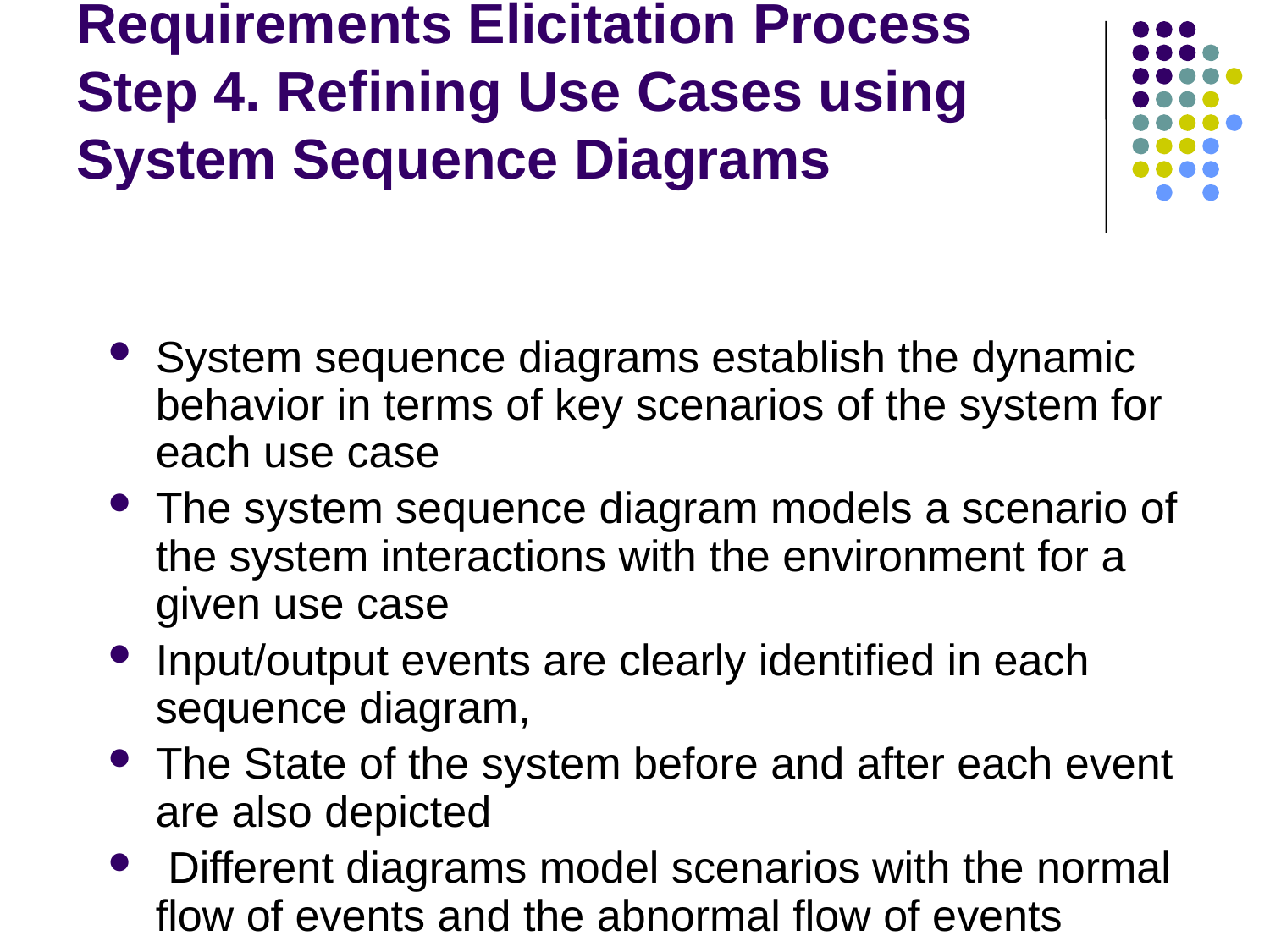

# Requirements Elicitation Process Step 4. Refining Use Cases using System Sequence Diagrams
System sequence diagrams establish the dynamic behavior in terms of key scenarios of the system for each use case
The system sequence diagram models a scenario of the system interactions with the environment for a given use case
Input/output events are clearly identified in each sequence diagram,
The State of the system before and after each event are also depicted
 Different diagrams model scenarios with the normal flow of events and the abnormal flow of events